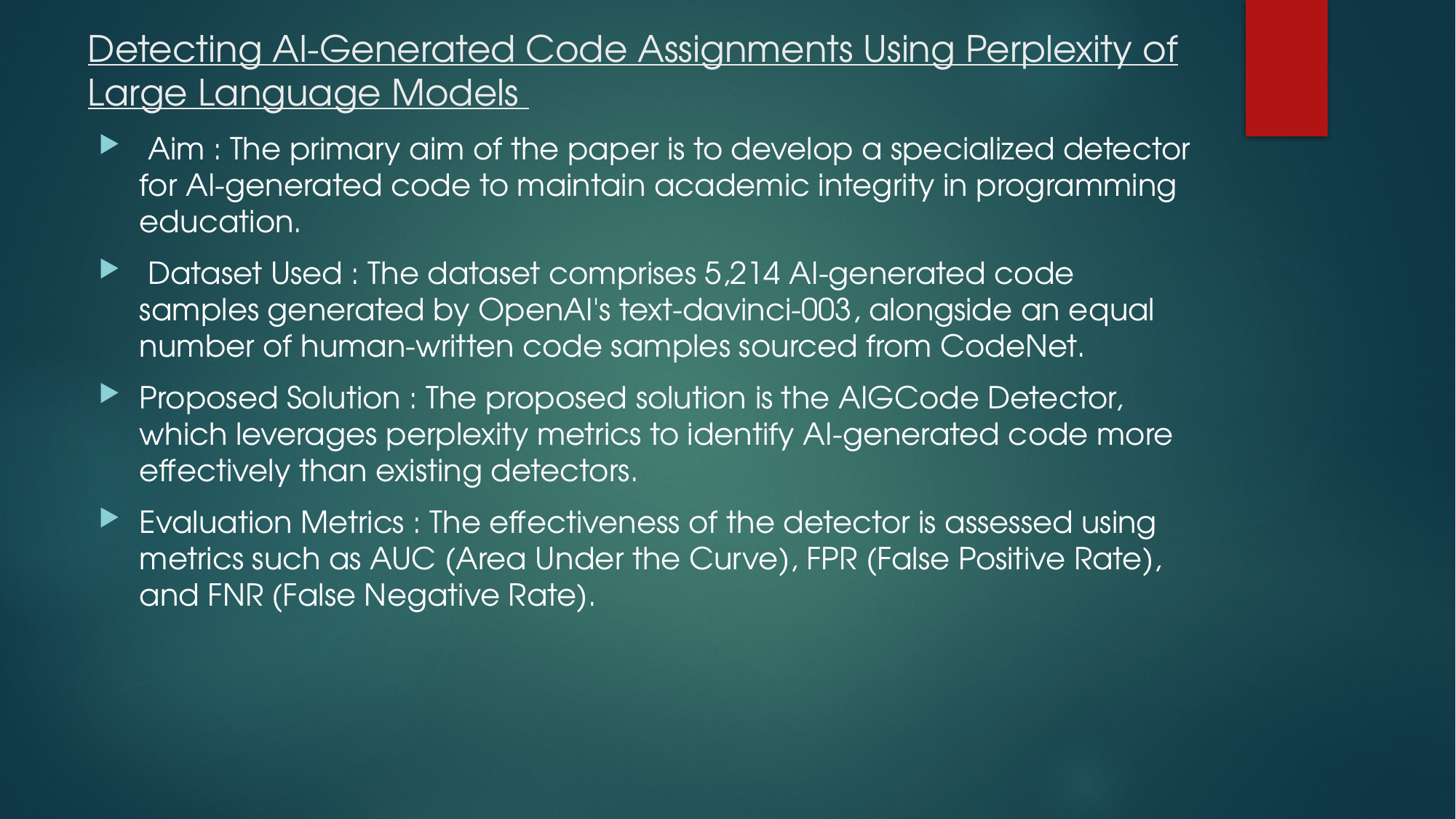

# Detecting AI-Generated Code Assignments Using Perplexity of Large Language Models
 Aim : The primary aim of the paper is to develop a specialized detector for AI-generated code to maintain academic integrity in programming education.
 Dataset Used : The dataset comprises 5,214 AI-generated code samples generated by OpenAI's text-davinci-003, alongside an equal number of human-written code samples sourced from CodeNet.
Proposed Solution : The proposed solution is the AIGCode Detector, which leverages perplexity metrics to identify AI-generated code more effectively than existing detectors.
Evaluation Metrics : The effectiveness of the detector is assessed using metrics such as AUC (Area Under the Curve), FPR (False Positive Rate), and FNR (False Negative Rate).